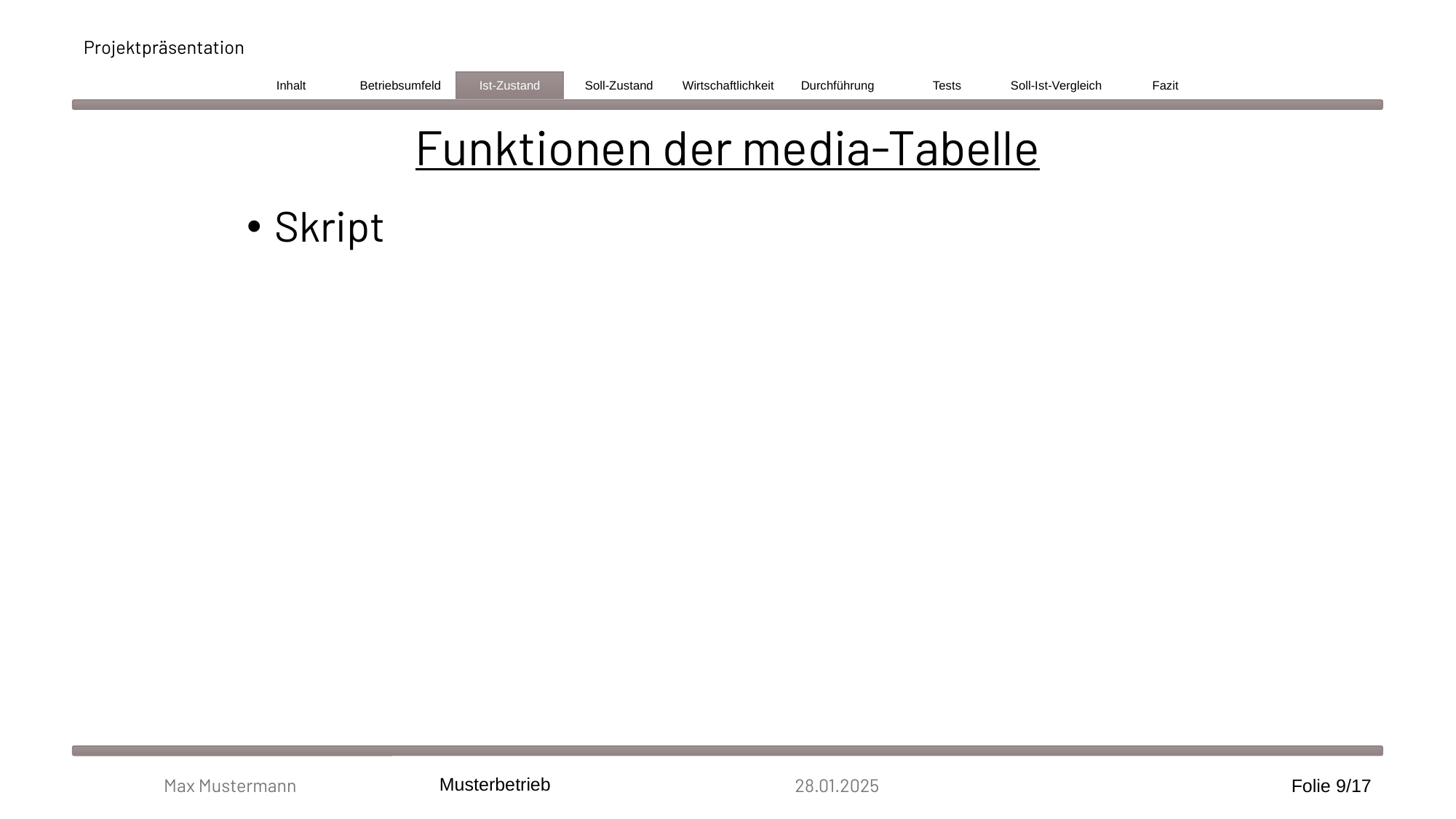

# Projektpräsentation
Inhalt
Betriebsumfeld
Ist-Zustand
Soll-Zustand
Wirtschaftlichkeit
Durchführung
Tests
Soll-Ist-Vergleich
Fazit
Funktionen der media-Tabelle
Skript
Max Mustermann
Musterbetrieb
28.01.2025